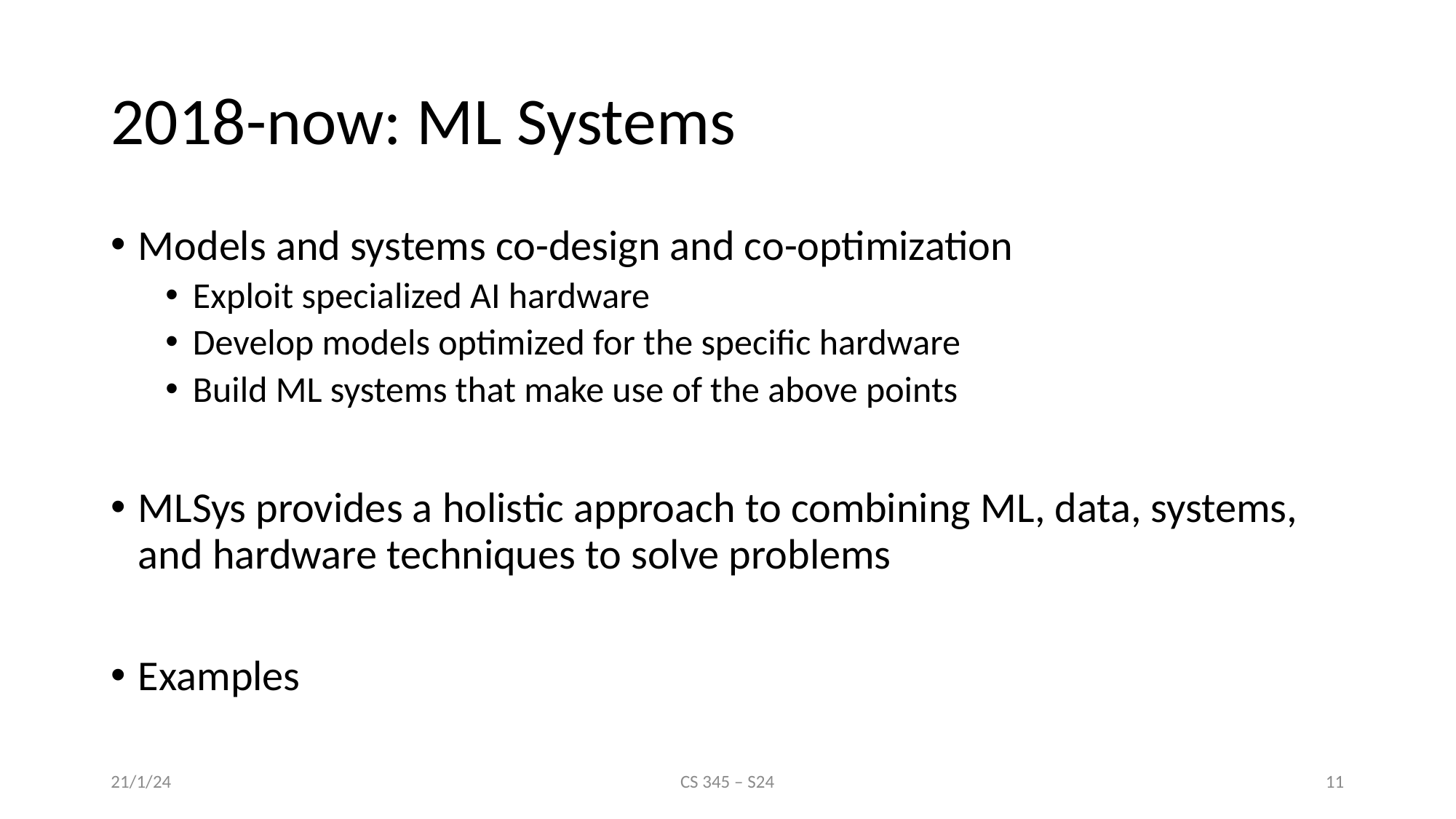

# 2018-now: ML Systems
Models and systems co-design and co-optimization
Exploit specialized AI hardware
Develop models optimized for the specific hardware
Build ML systems that make use of the above points

MLSys provides a holistic approach to combining ML, data, systems, and hardware techniques to solve problems

Examples
21/1/24
CS 345 – S24
11